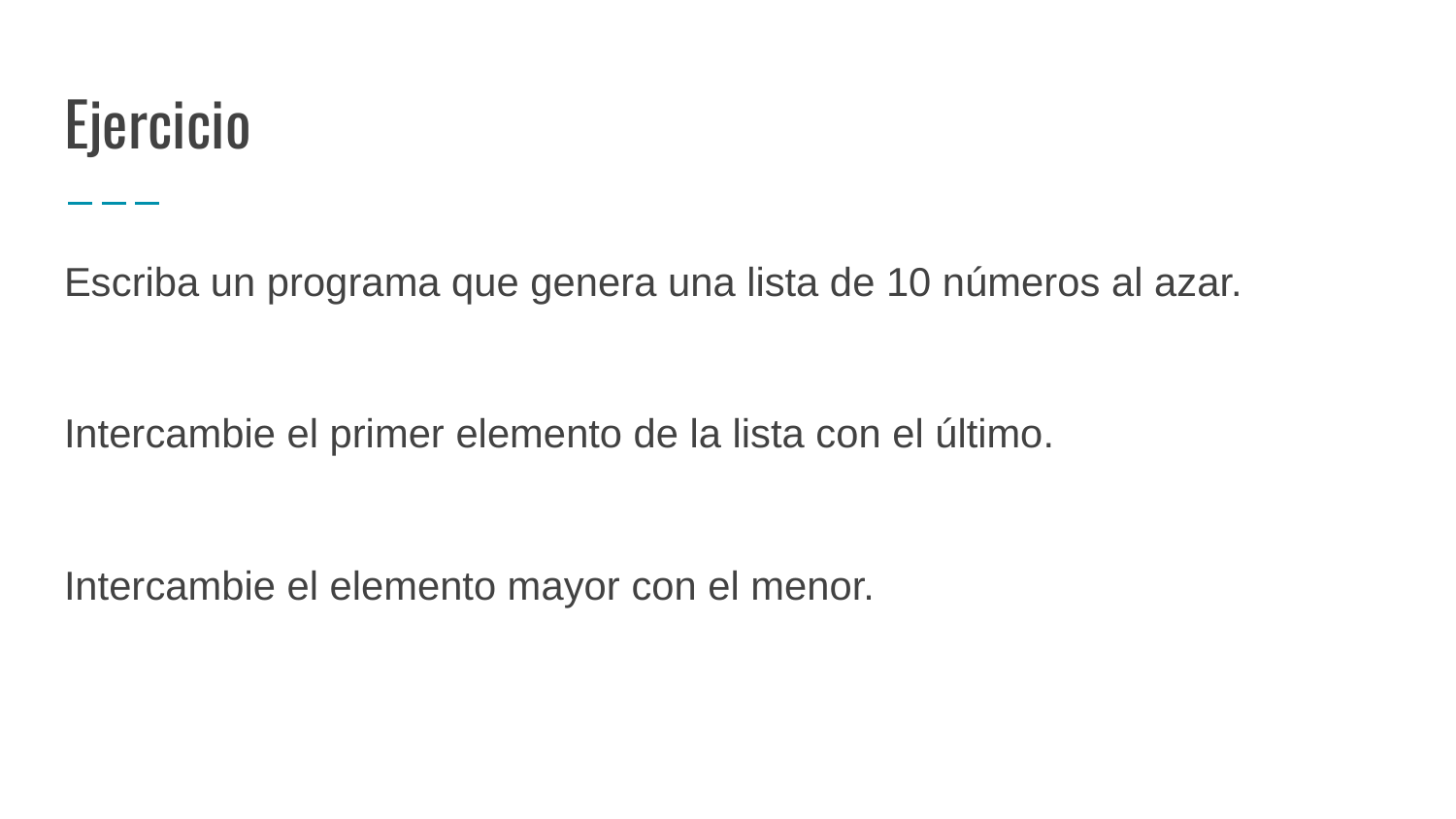

# Ejercicio
Escriba un programa que genera una lista de 10 números al azar.

Intercambie el primer elemento de la lista con el último.

Intercambie el elemento mayor con el menor.